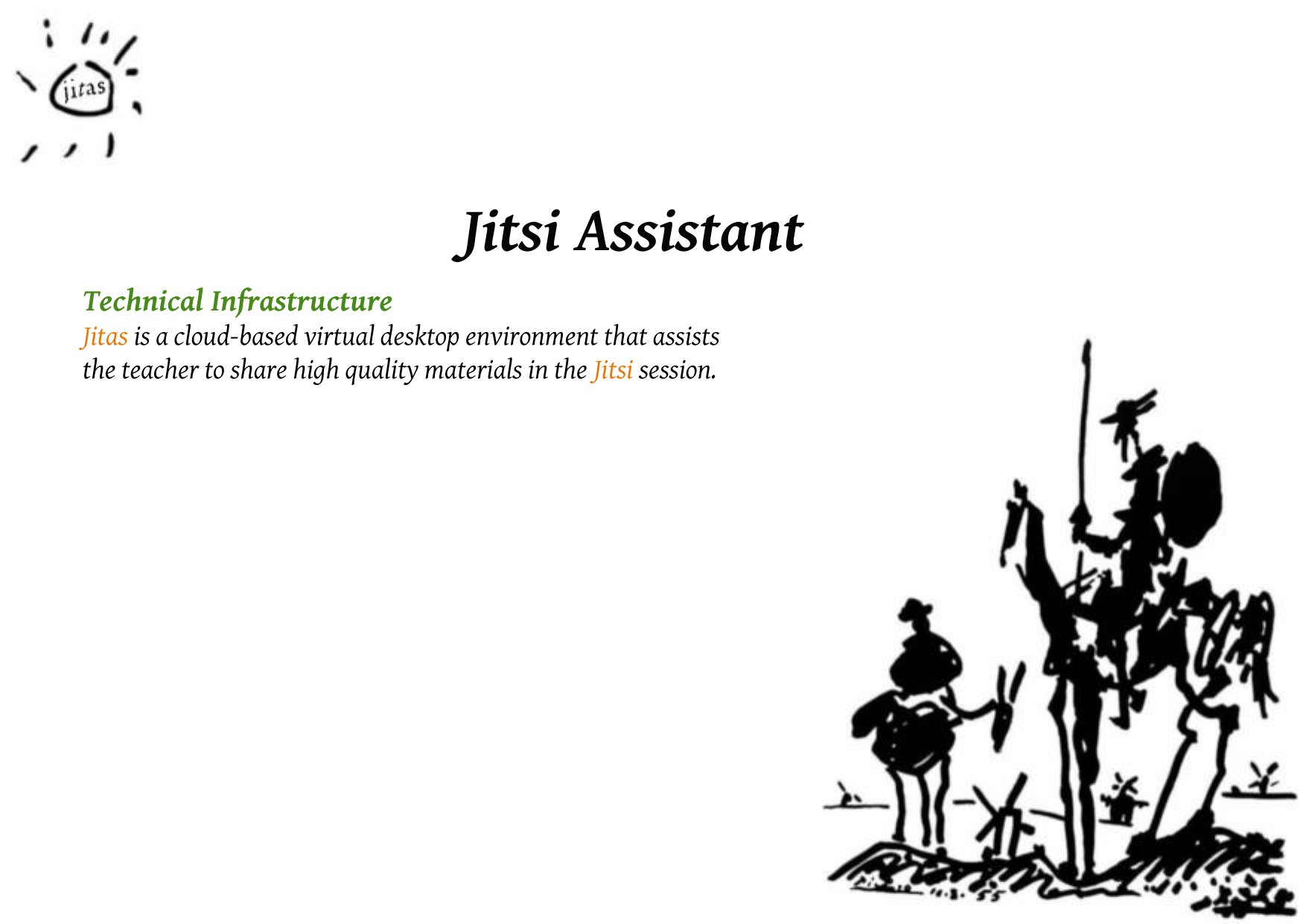

Jitsi Assistant
Technical Infrastructure
Jitas is a cloud-based virtual desktop environment that assists the teacher to share high quality materials in the Jitsi session.